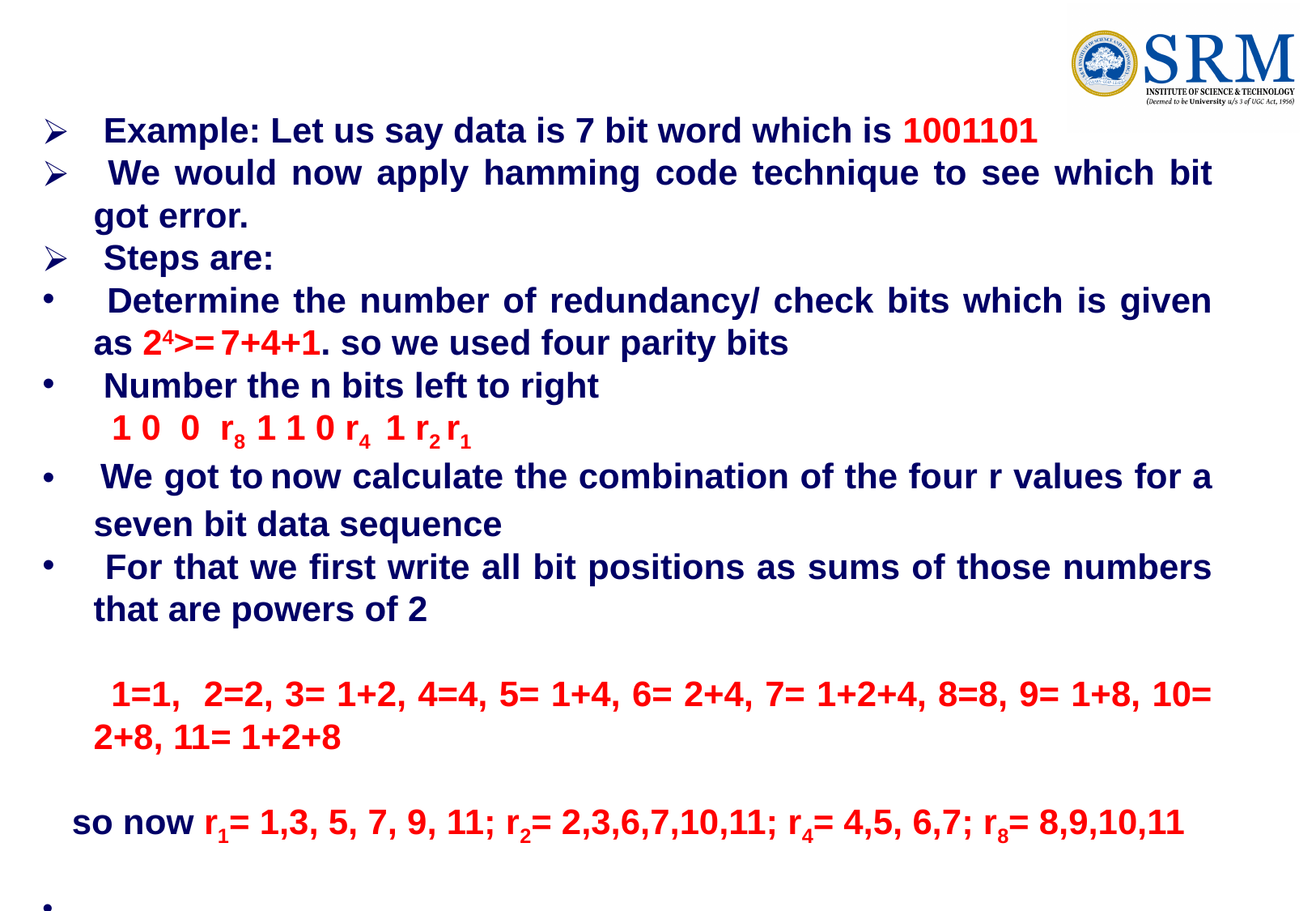

Example: Let us say data is 7 bit word which is 1001101
 We would now apply hamming code technique to see which bit got error.
 Steps are:
 Determine the number of redundancy/ check bits which is given as 24>= 7+4+1. so we used four parity bits
 Number the n bits left to right
       1 0  0  r8  1 1 0 r4  1 r2 r1
 We got to now calculate the combination of the four r values for a seven bit data sequence
 For that we first write all bit positions as sums of those numbers that are powers of 2

      1=1,  2=2, 3= 1+2, 4=4, 5= 1+4, 6= 2+4, 7= 1+2+4, 8=8, 9= 1+8, 10= 2+8, 11= 1+2+8

   so now r1= 1,3, 5, 7, 9, 11; r2= 2,3,6,7,10,11; r4= 4,5, 6,7; r8= 8,9,10,11